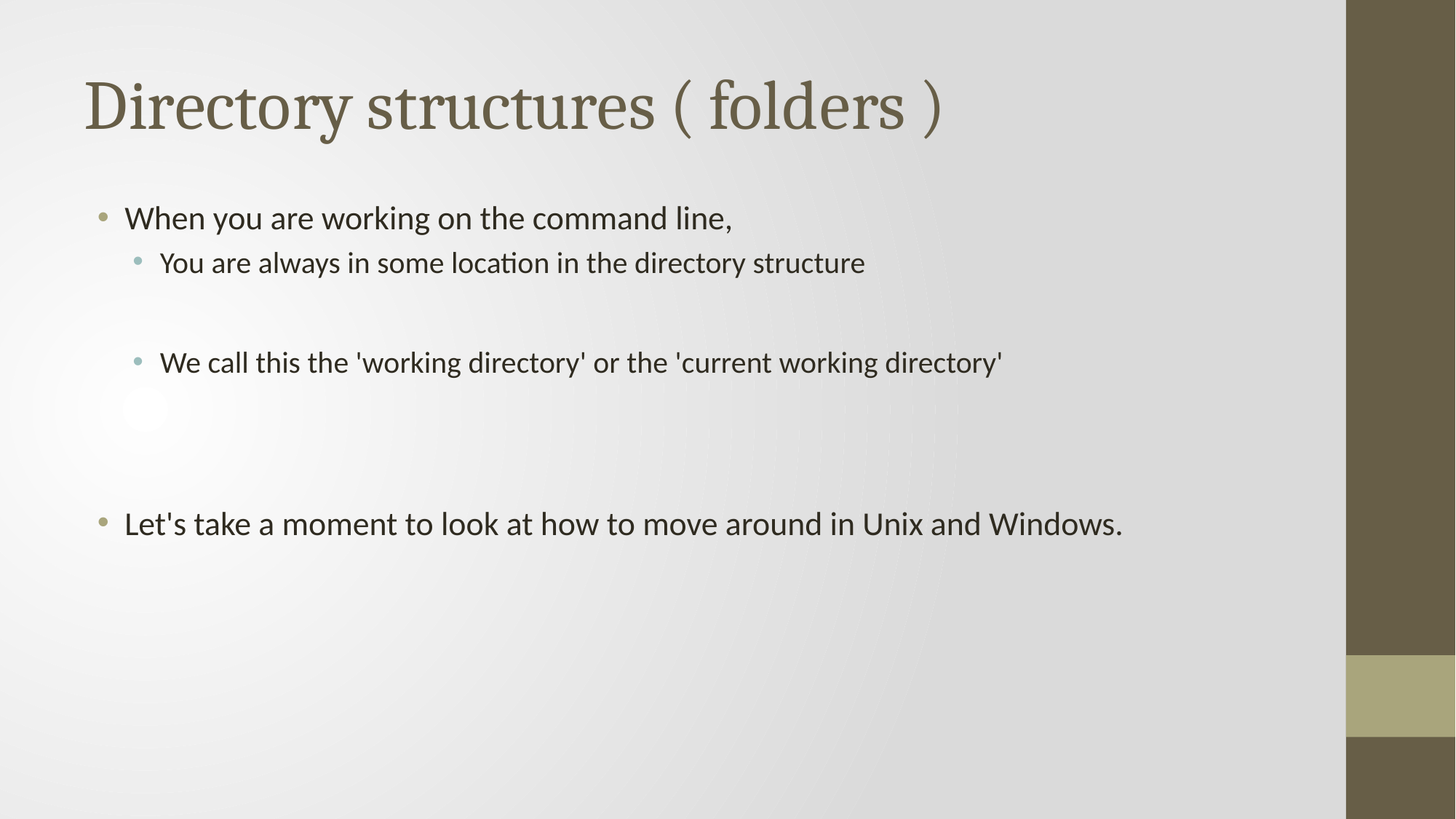

# Directory structures ( folders )
When you are working on the command line,
You are always in some location in the directory structure

We call this the 'working directory' or the 'current working directory'

Let's take a moment to look at how to move around in Unix and Windows.